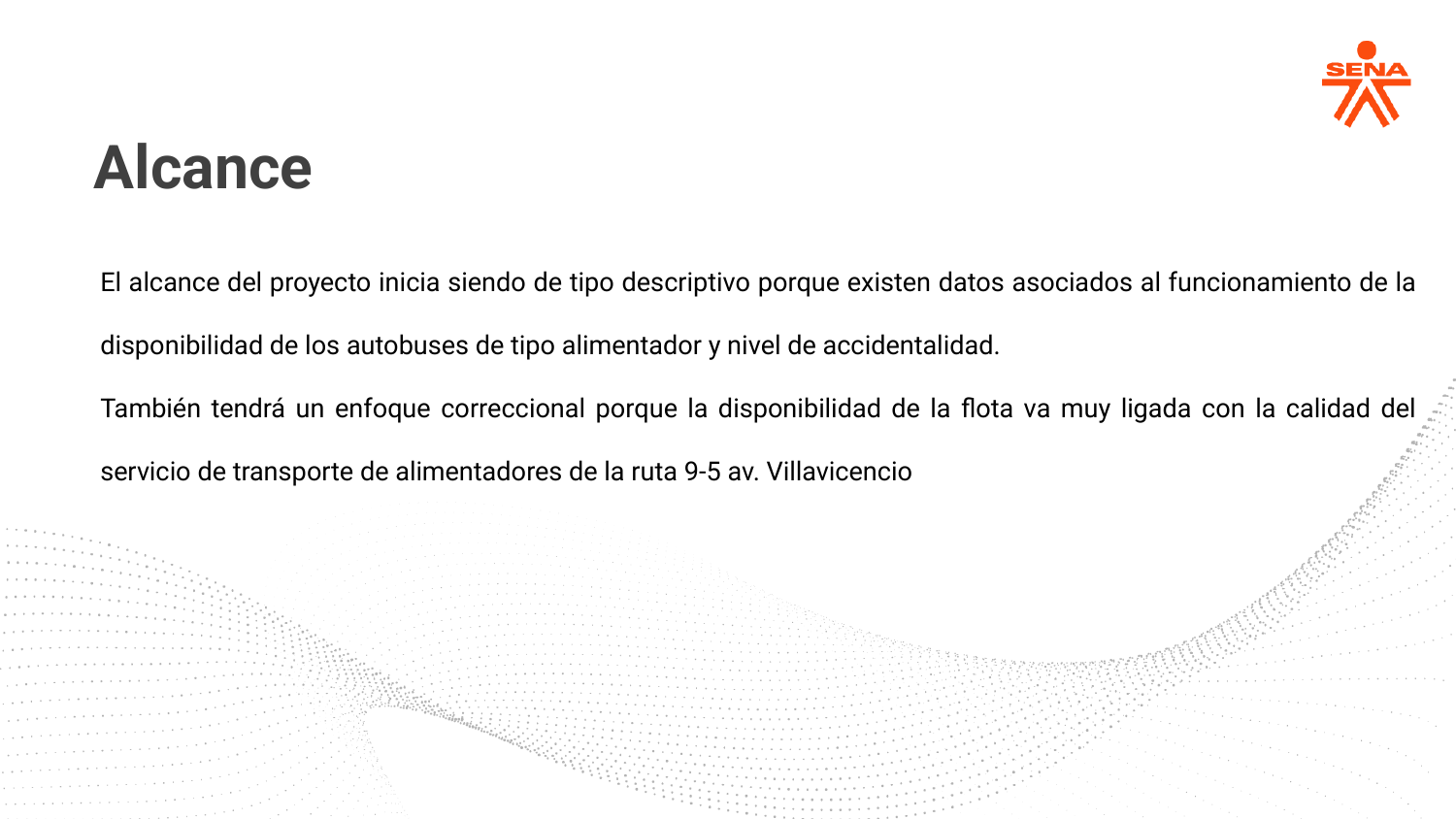

Alcance
El alcance del proyecto inicia siendo de tipo descriptivo porque existen datos asociados al funcionamiento de la disponibilidad de los autobuses de tipo alimentador y nivel de accidentalidad.
También tendrá un enfoque correccional porque la disponibilidad de la flota va muy ligada con la calidad del servicio de transporte de alimentadores de la ruta 9-5 av. Villavicencio